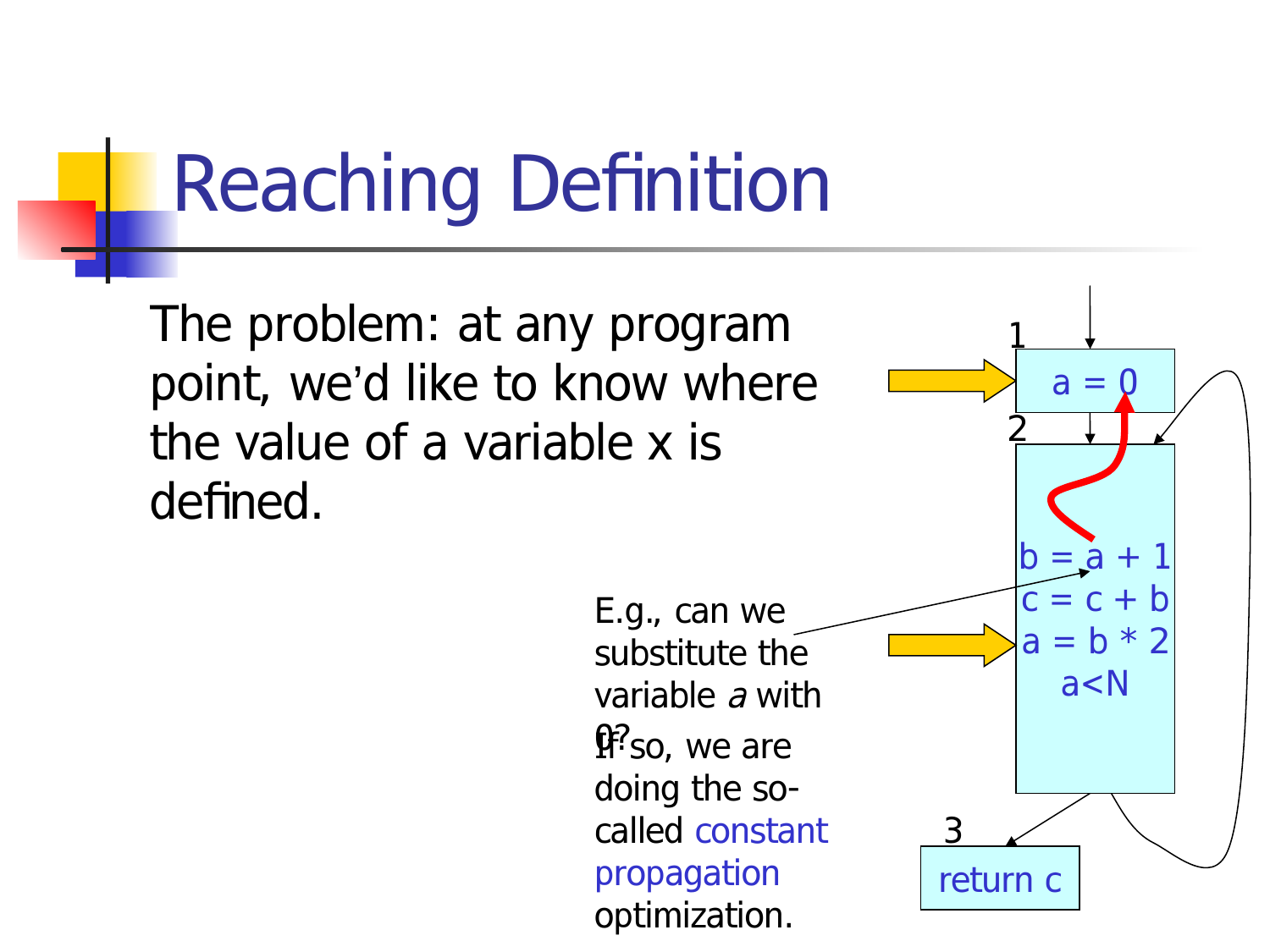

# Reaching Definition
The problem: at any program point, we’d like to know where the value of a variable x is defined.

1
a = 0

2

b = a + 1
c = c + b
a = b * 2
a<N

E.g., can we substitute the variable a with 0?

If so, we are doing the so-called constant propagation optimization.

3
return c